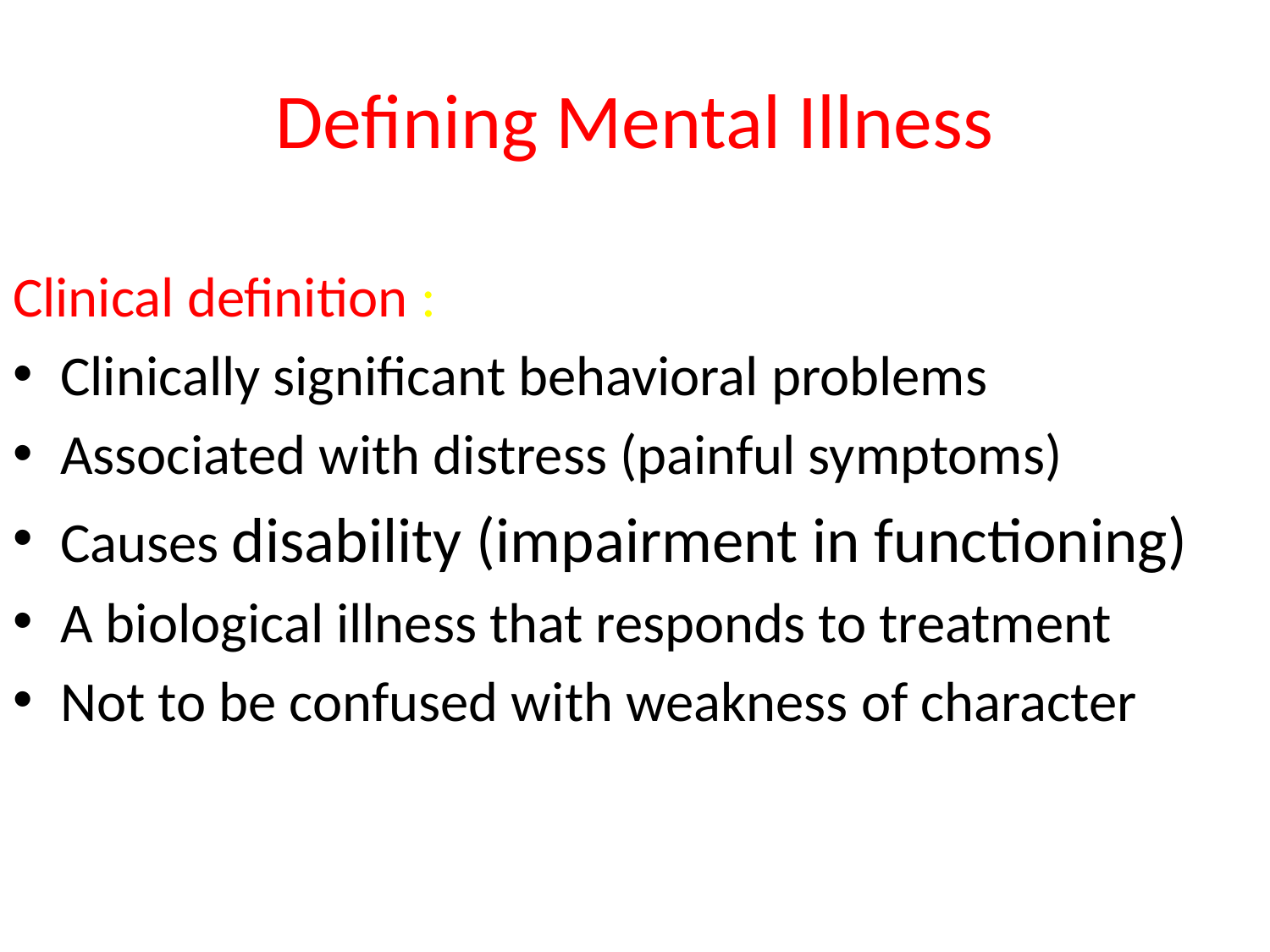

# Defining Mental Illness
Clinical definition :
Clinically significant behavioral problems
Associated with distress (painful symptoms)
Causes disability (impairment in functioning)
A biological illness that responds to treatment
Not to be confused with weakness of character